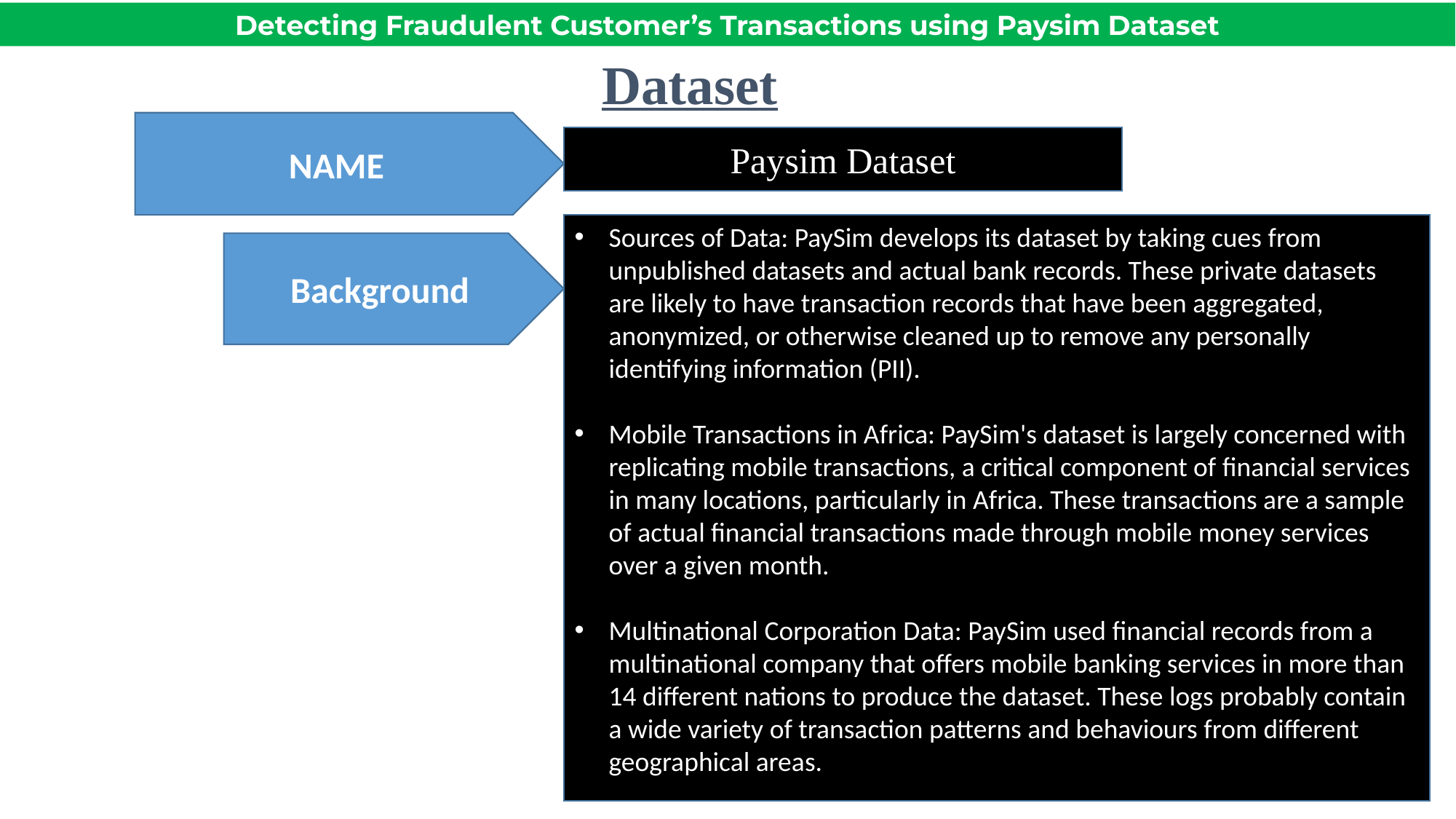

Detecting Fraudulent Customer’s Transactions using Paysim Dataset
# Dataset
NAME
Paysim Dataset
Sources of Data: PaySim develops its dataset by taking cues from unpublished datasets and actual bank records. These private datasets are likely to have transaction records that have been aggregated, anonymized, or otherwise cleaned up to remove any personally identifying information (PII).

Mobile Transactions in Africa: PaySim's dataset is largely concerned with replicating mobile transactions, a critical component of financial services in many locations, particularly in Africa. These transactions are a sample of actual financial transactions made through mobile money services over a given month.

Multinational Corporation Data: PaySim used financial records from a multinational company that offers mobile banking services in more than 14 different nations to produce the dataset. These logs probably contain a wide variety of transaction patterns and behaviours from different geographical areas.

Background